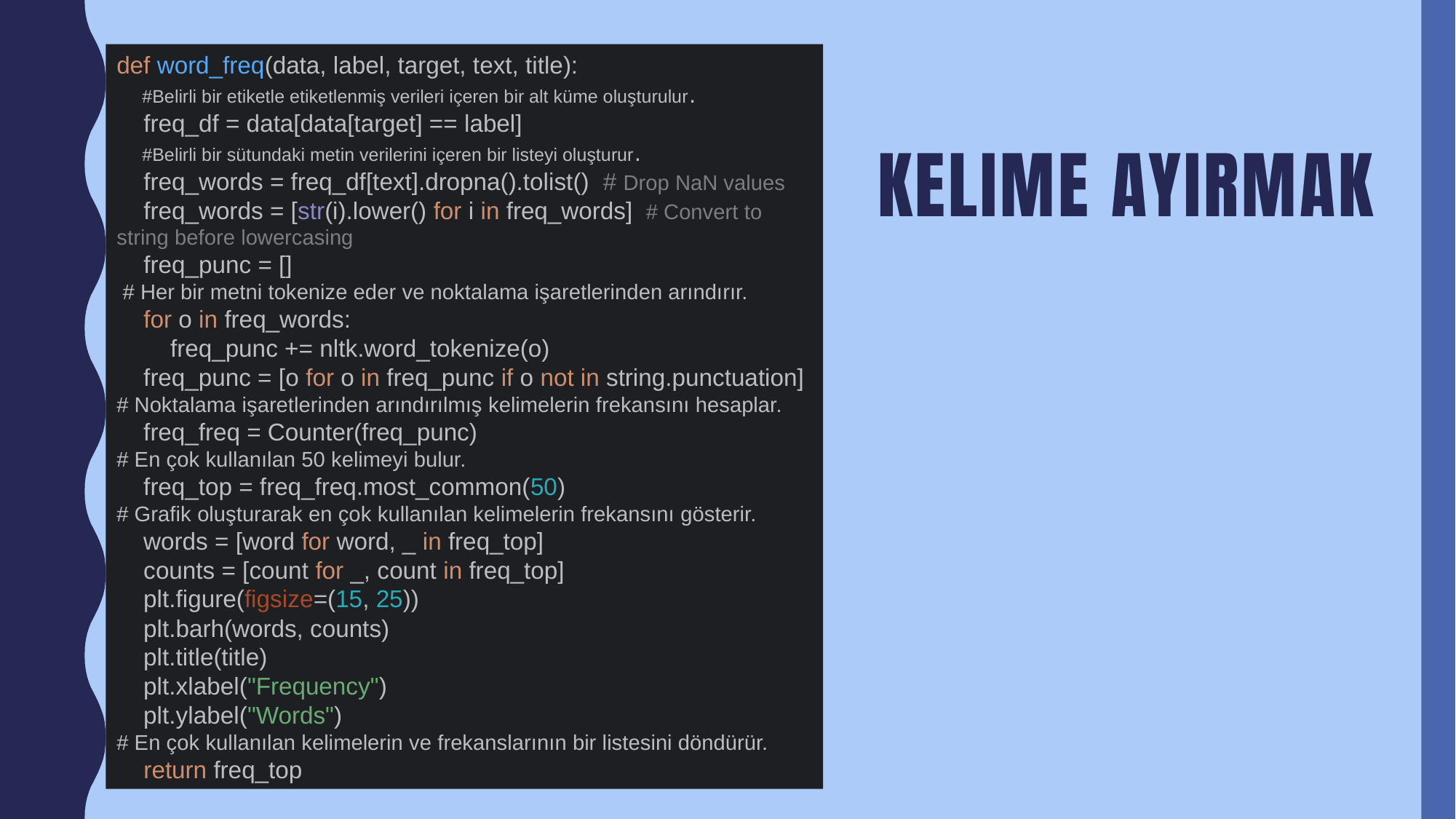

def word_freq(data, label, target, text, title):
     #Belirli bir etiketle etiketlenmiş verileri içeren bir alt küme oluşturulur.
    freq_df = data[data[target] == label]
     #Belirli bir sütundaki metin verilerini içeren bir listeyi oluşturur.
    freq_words = freq_df[text].dropna().tolist()  # Drop NaN values
    freq_words = [str(i).lower() for i in freq_words]  # Convert to string before lowercasing
    freq_punc = []
 # Her bir metni tokenize eder ve noktalama işaretlerinden arındırır.
    for o in freq_words:
        freq_punc += nltk.word_tokenize(o)
    freq_punc = [o for o in freq_punc if o not in string.punctuation]
# Noktalama işaretlerinden arındırılmış kelimelerin frekansını hesaplar. freq_freq = Counter(freq_punc) # En çok kullanılan 50 kelimeyi bulur. freq_top = freq_freq.most_common(50) # Grafik oluşturarak en çok kullanılan kelimelerin frekansını gösterir. words = [word for word, _ in freq_top] counts = [count for _, count in freq_top] plt.figure(figsize=(15, 25)) plt.barh(words, counts) plt.title(title) plt.xlabel("Frequency") plt.ylabel("Words") # En çok kullanılan kelimelerin ve frekanslarının bir listesini döndürür. return freq_top
# Kelime ayirmak